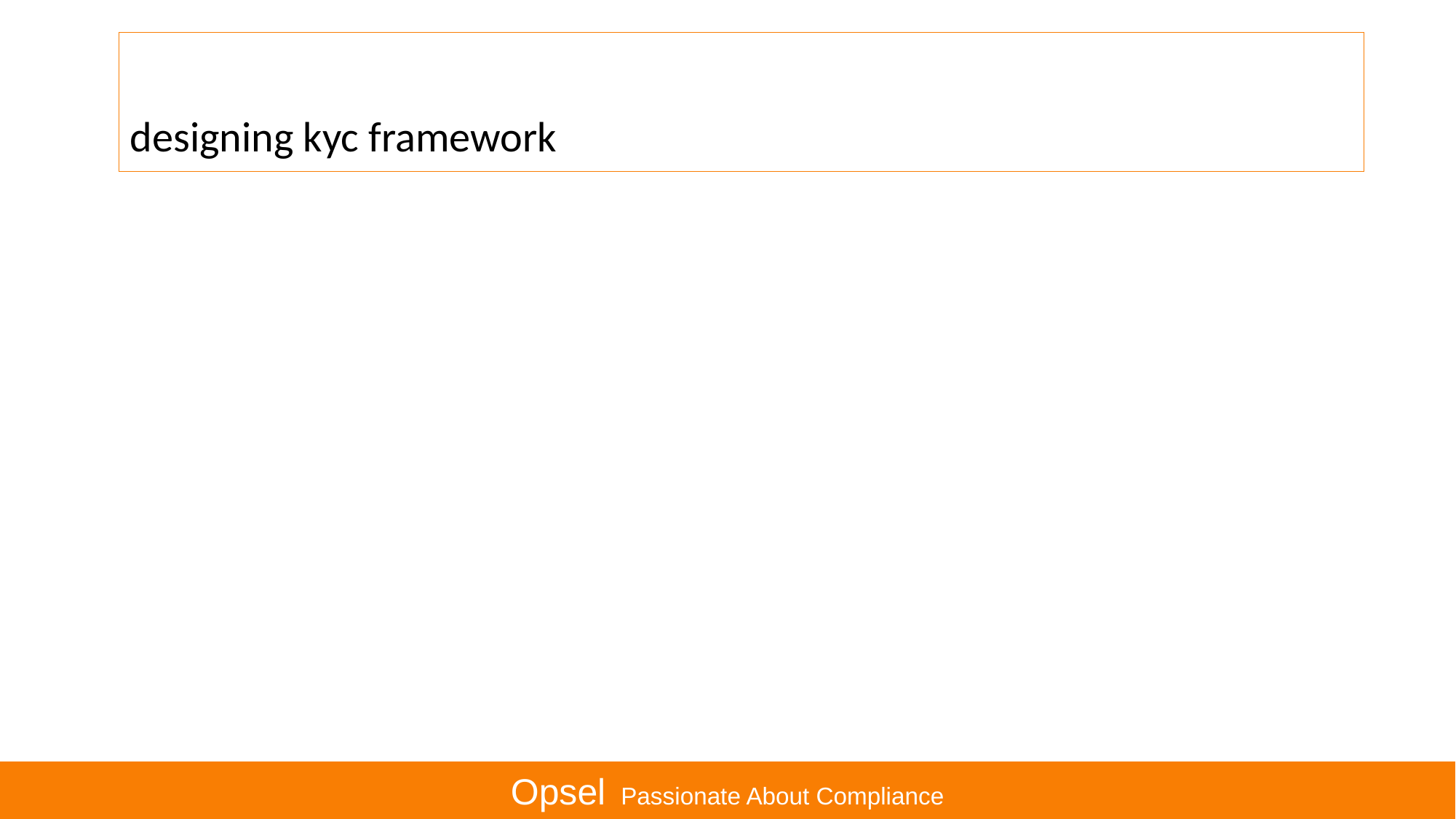

# designing kyc framework
Opsel  Passionate About Compliance